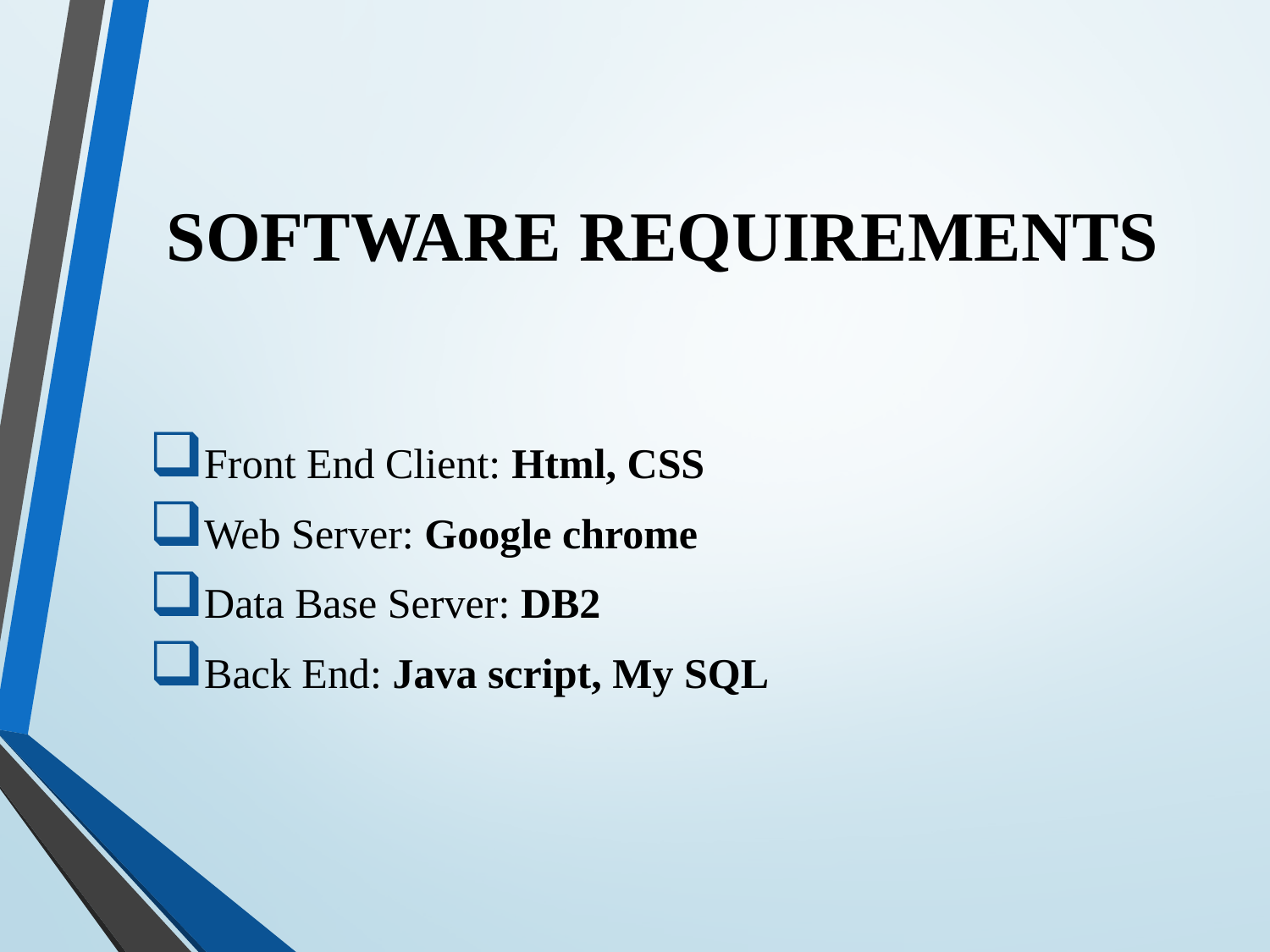

# SOFTWARE REQUIREMENTS
Front End Client: Html, CSS
Web Server: Google chrome
Data Base Server: DB2
Back End: Java script, My SQL